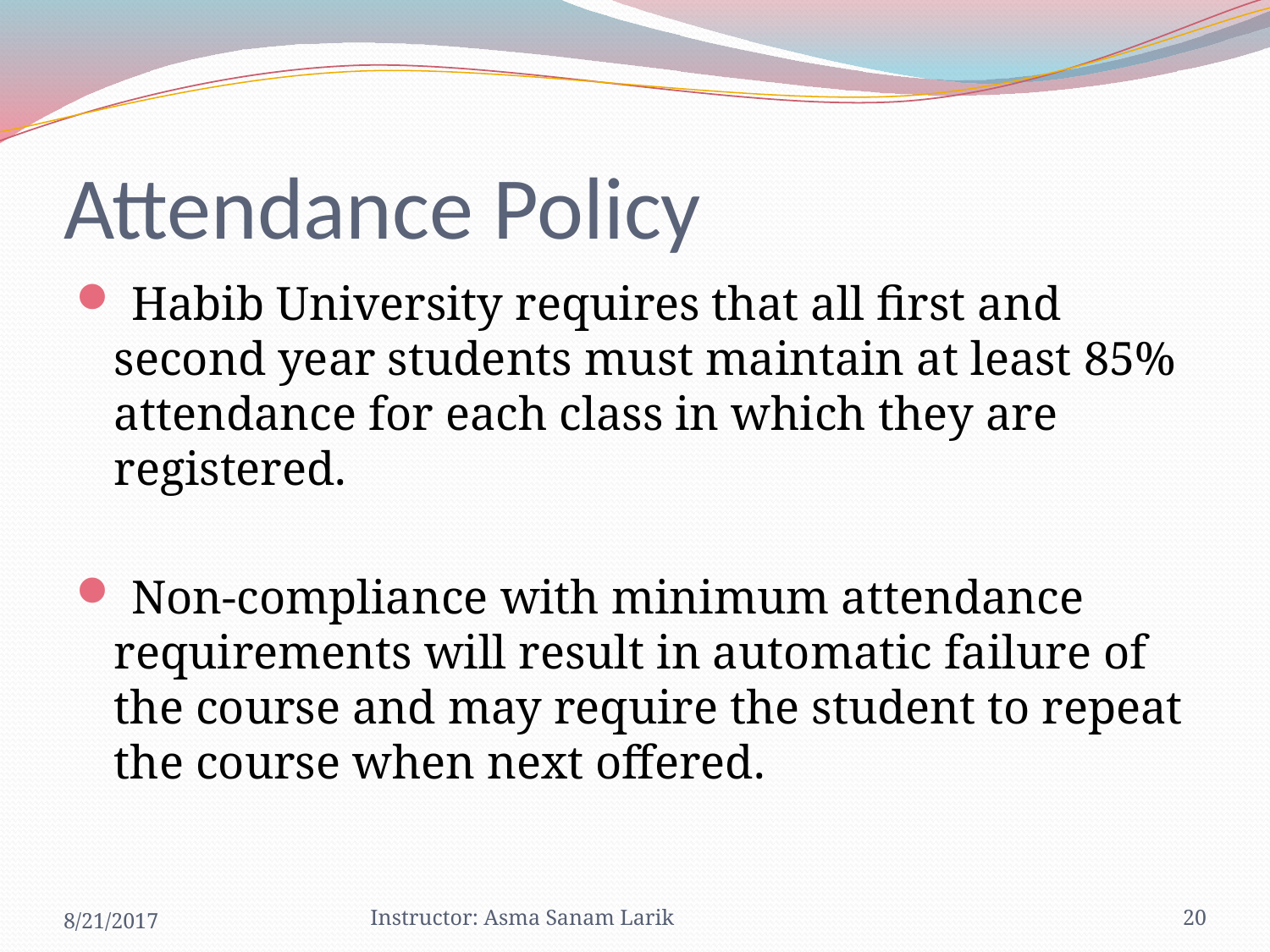

# Attendance Policy
 Habib University requires that all first and second year students must maintain at least 85% attendance for each class in which they are registered.

 Non-compliance with minimum attendance requirements will result in automatic failure of the course and may require the student to repeat the course when next offered.

8/21/2017
Instructor: Asma Sanam Larik
20